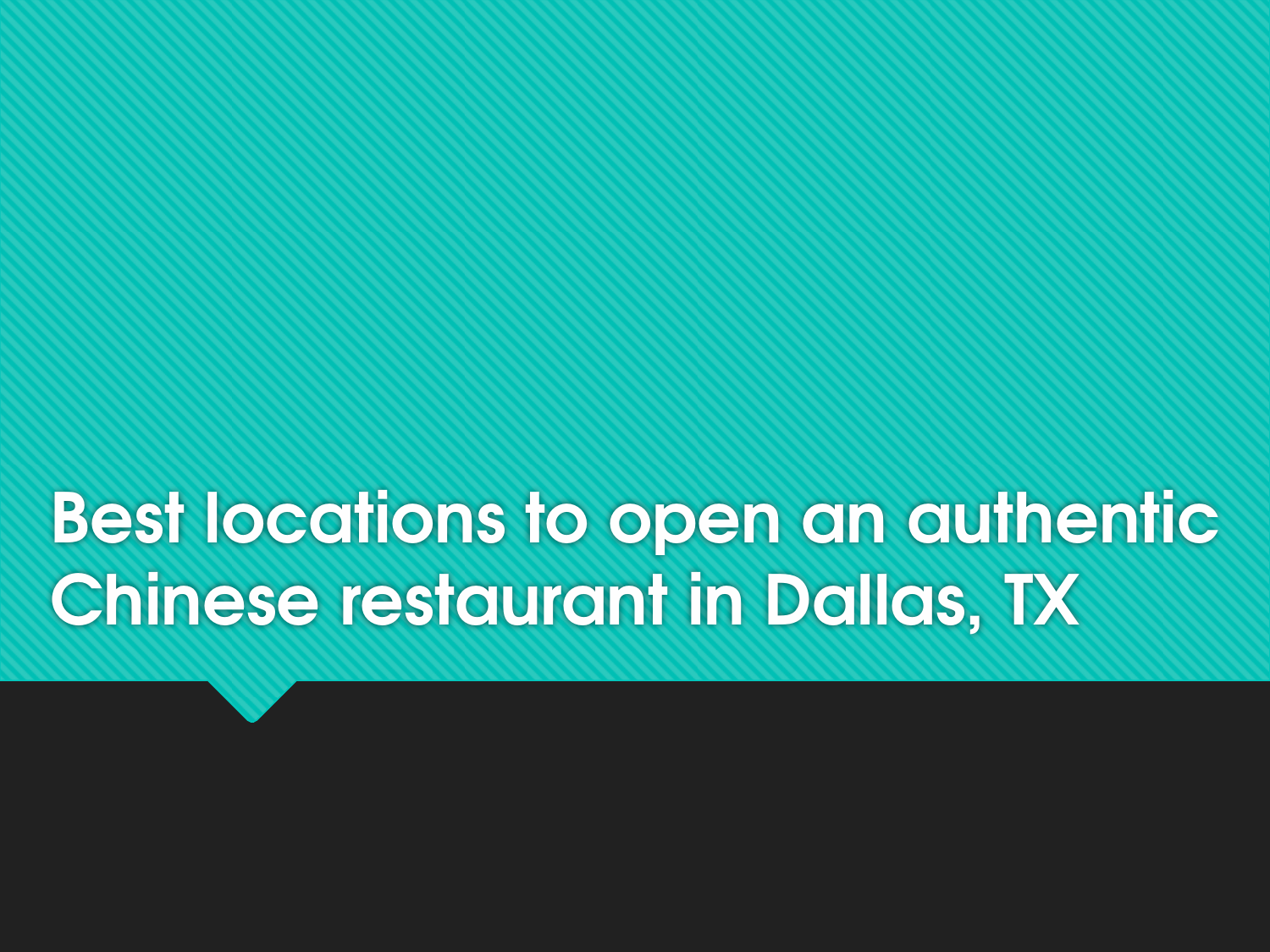

# Best locations to open an authentic Chinese restaurant in Dallas, TX